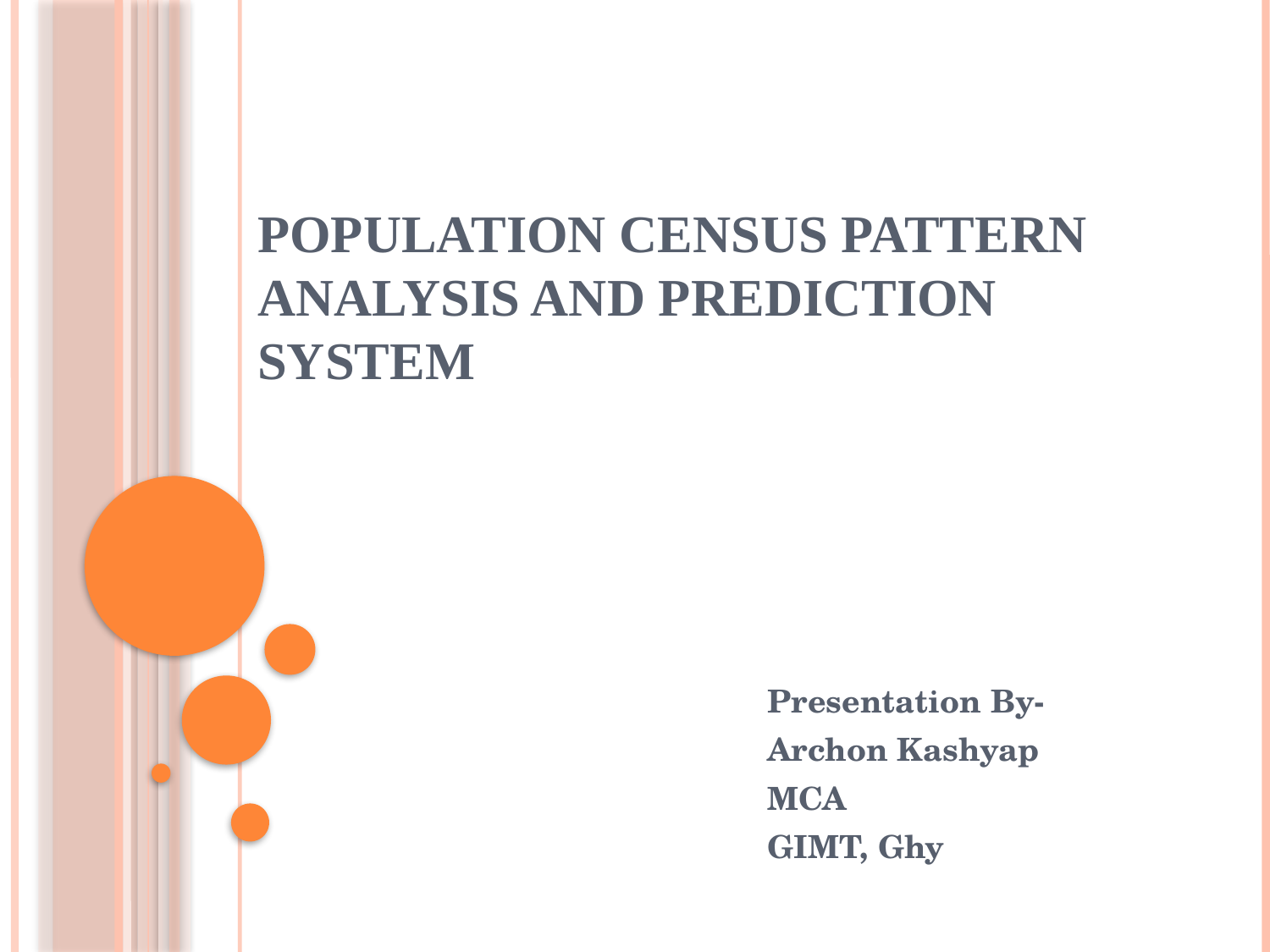

# Population census pattern analysis and prediction system

Presentation By-
Archon Kashyap
MCA
GIMT, Ghy